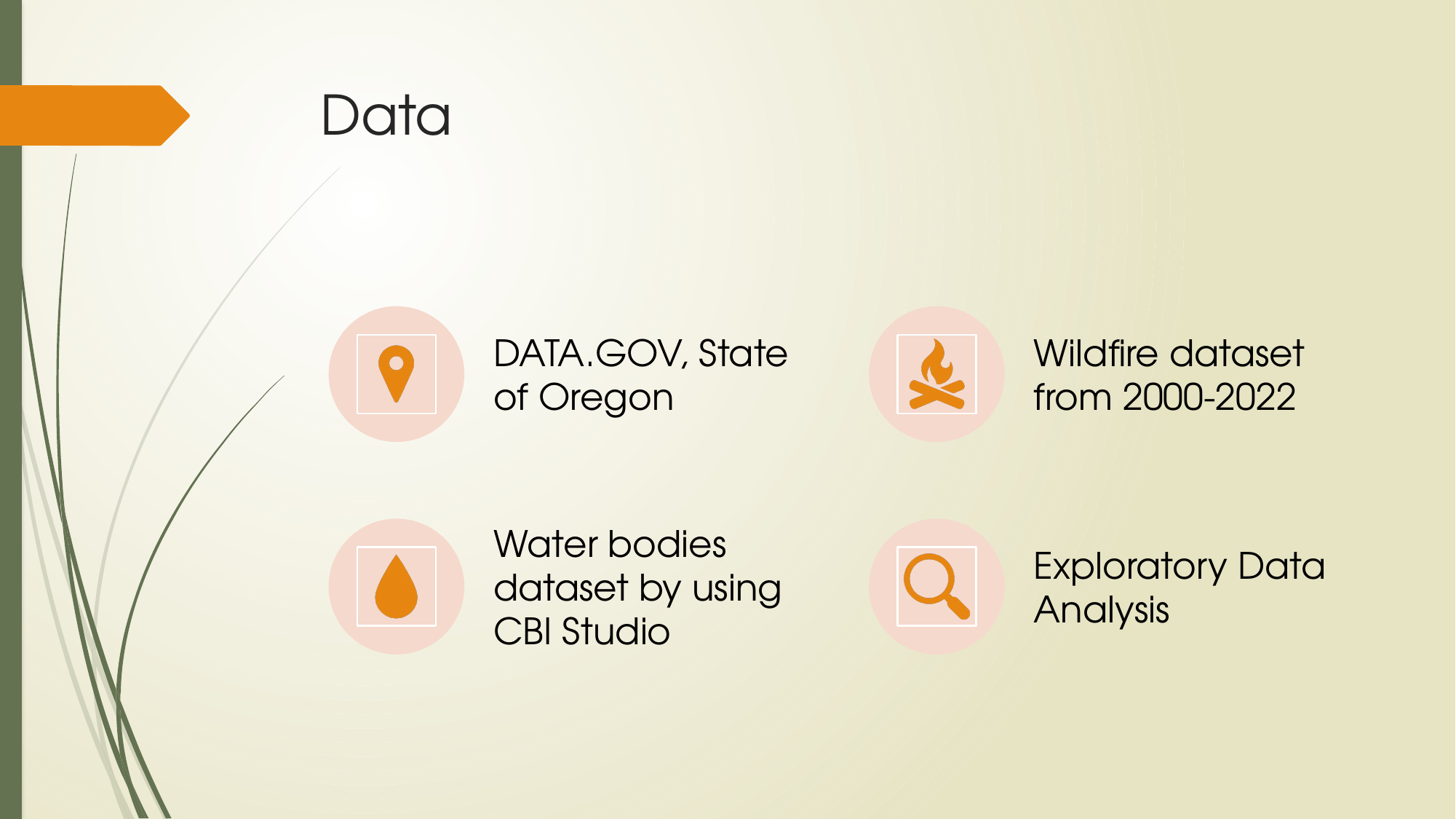

# Data
DATA.GOV, State of Oregon
Wildfire dataset from 2000-2022
Water bodies dataset by using CBI Studio
Exploratory Data Analysis